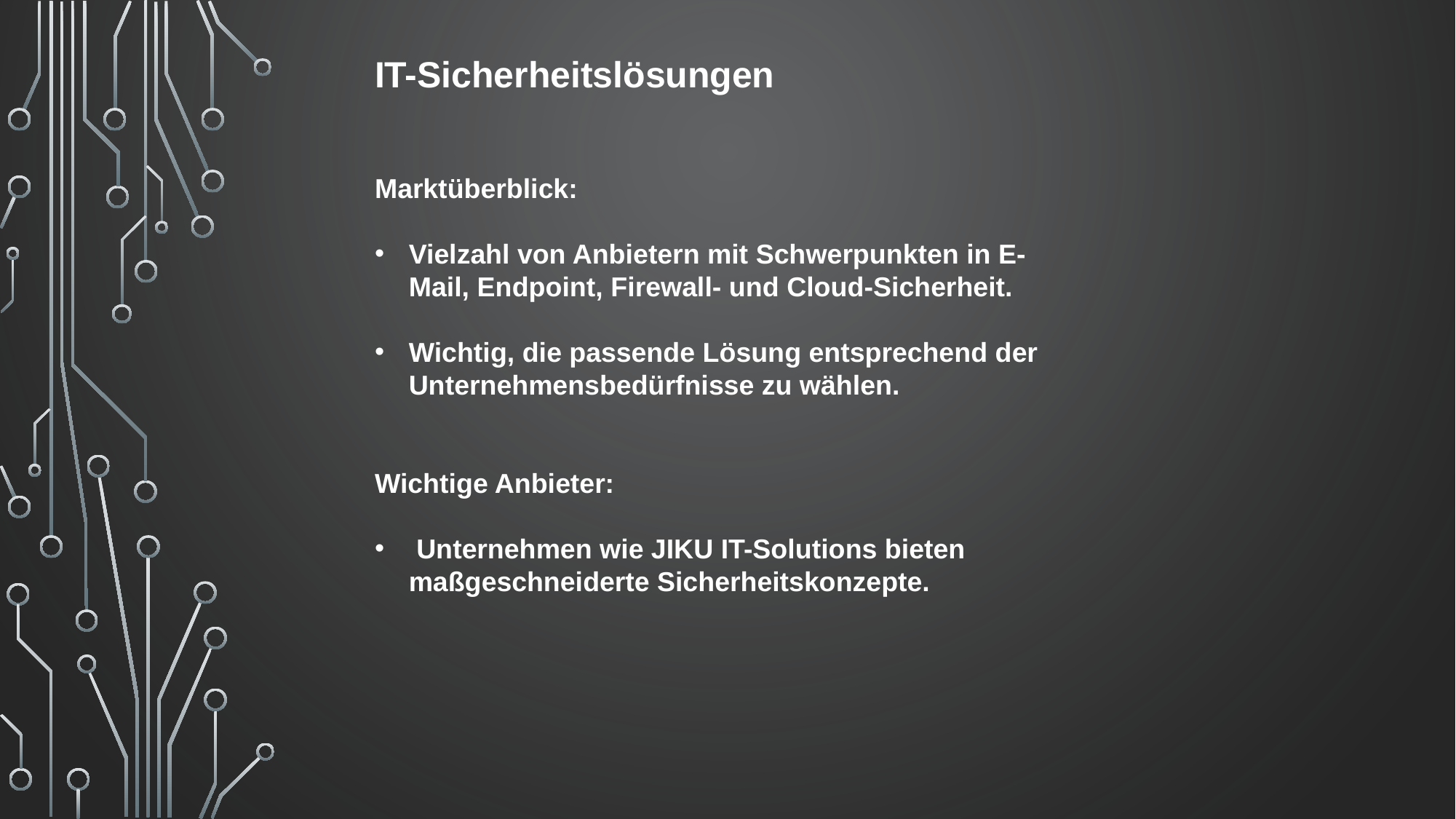

IT-Sicherheitslösungen
Marktüberblick:

Vielzahl von Anbietern mit Schwerpunkten in E-Mail, Endpoint, Firewall- und Cloud-Sicherheit.

Wichtig, die passende Lösung entsprechend der Unternehmensbedürfnisse zu wählen.

Wichtige Anbieter:

 Unternehmen wie JIKU IT-Solutions bieten maßgeschneiderte Sicherheitskonzepte.